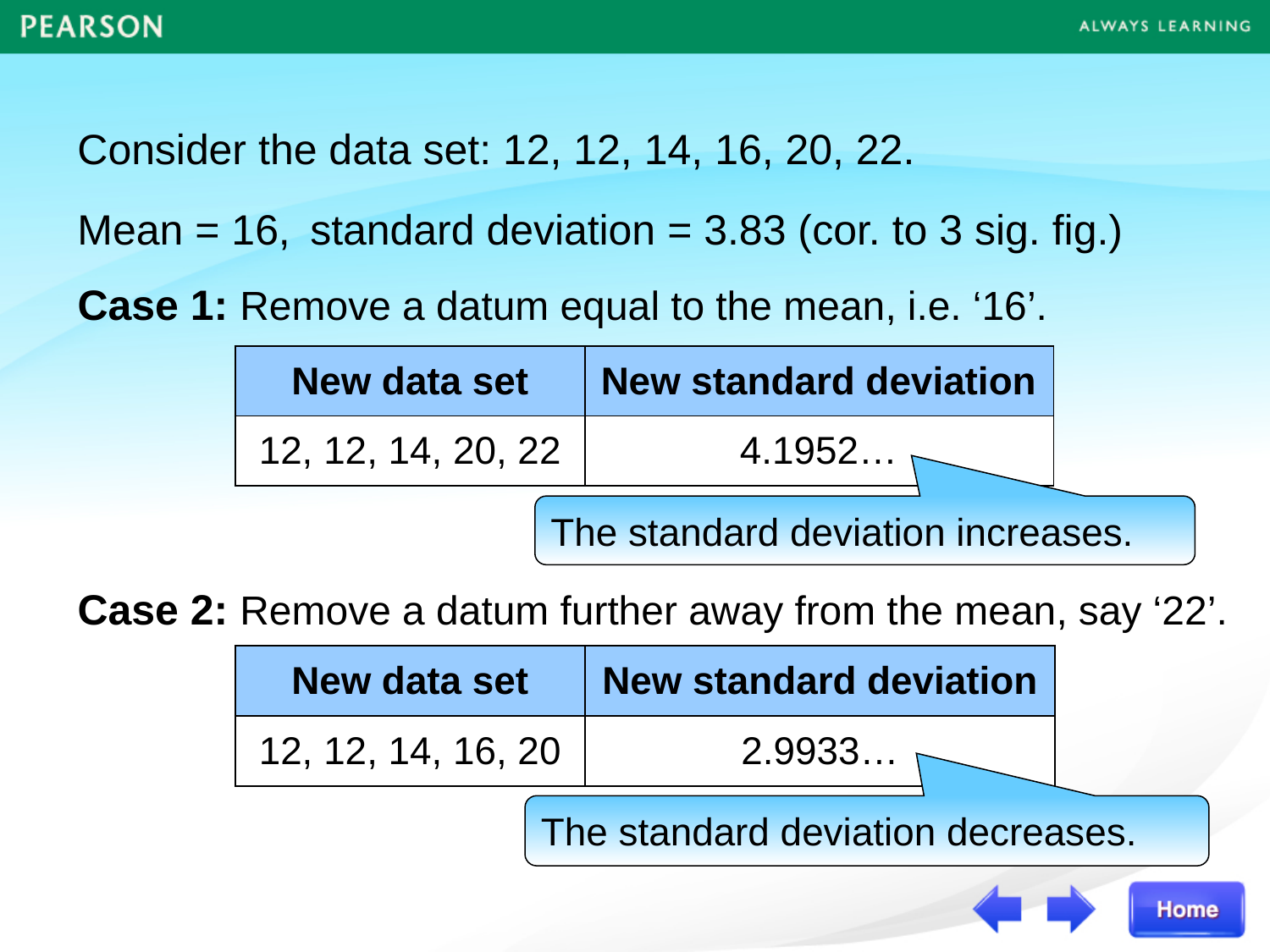

Consider the data set: 12, 12, 14, 16, 20, 22.
Mean = 16,
standard deviation = 3.83 (cor. to 3 sig. fig.)
Case 1: Remove a datum equal to the mean, i.e. ‘16’.
| New data set |
| --- |
| 12, 12, 14, 20, 22 |
| New standard deviation |
| --- |
| 4.1952… |
The standard deviation increases.
Case 2: Remove a datum further away from the mean, say ‘22’.
| New data set |
| --- |
| 12, 12, 14, 16, 20 |
| New standard deviation |
| --- |
| 2.9933… |
The standard deviation decreases.